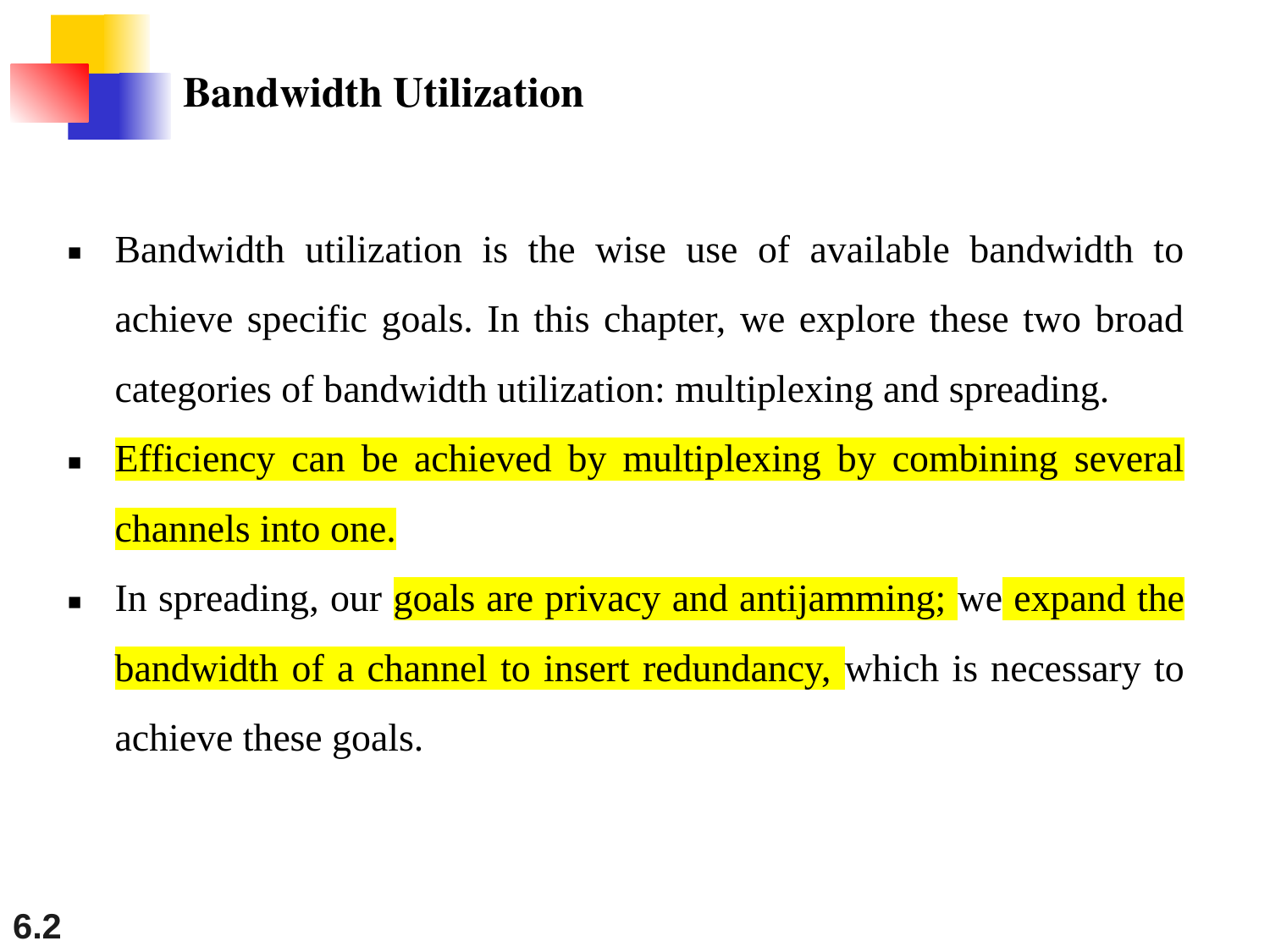

Bandwidth Utilization

Bandwidth utilization is the wise use of available bandwidth to achieve specific goals. In this chapter, we explore these two broad categories of bandwidth utilization: multiplexing and spreading.
Efficiency can be achieved by multiplexing by combining several channels into one.
In spreading, our goals are privacy and antijamming; we expand the bandwidth of a channel to insert redundancy, which is necessary to achieve these goals.
6.2